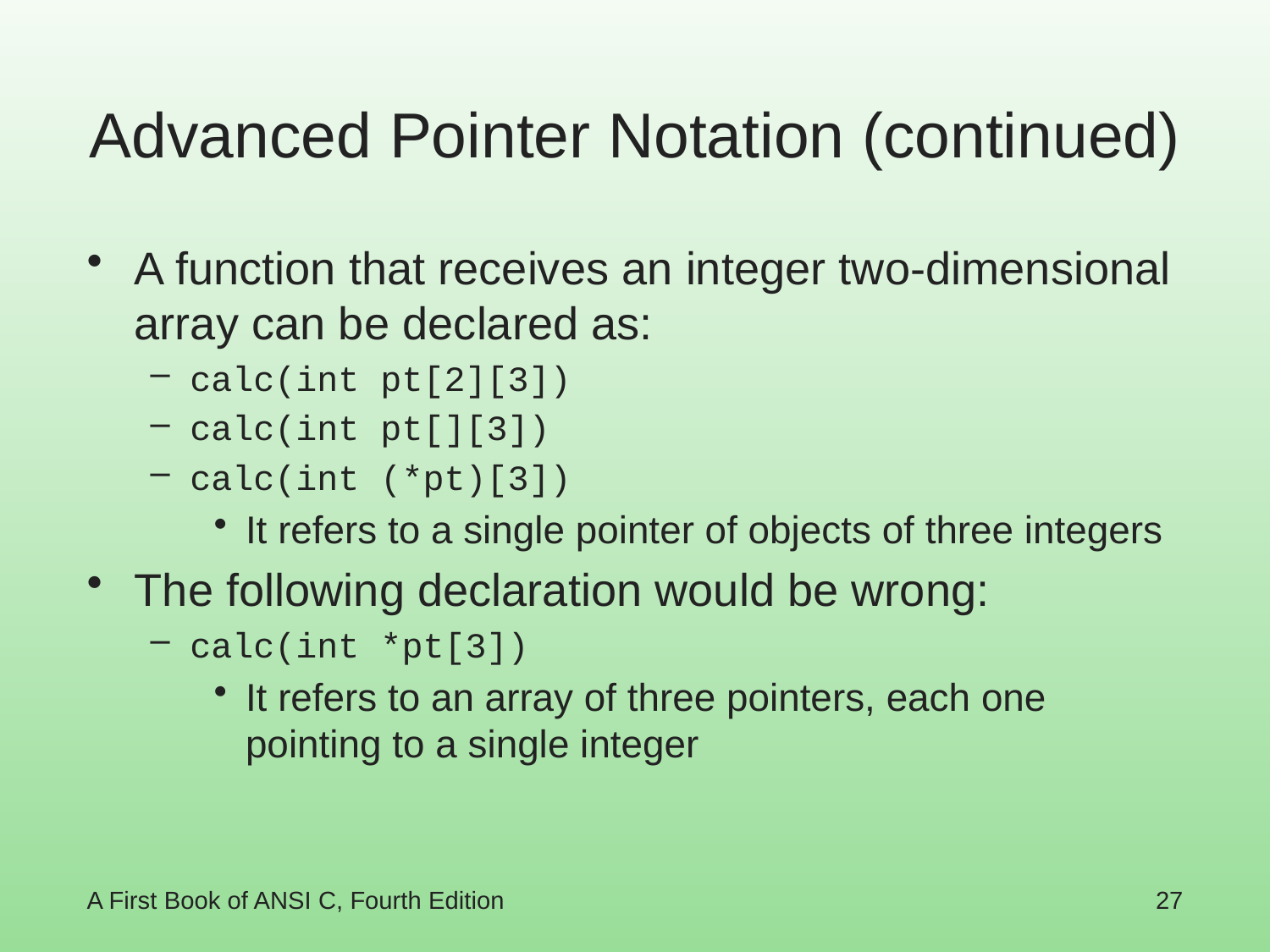

# Advanced Pointer Notation (continued)
A function that receives an integer two-dimensional array can be declared as:
calc(int pt[2][3])
calc(int pt[][3])
calc(int (*pt)[3])
It refers to a single pointer of objects of three integers
The following declaration would be wrong:
calc(int *pt[3])
It refers to an array of three pointers, each one pointing to a single integer
A First Book of ANSI C, Fourth Edition
27